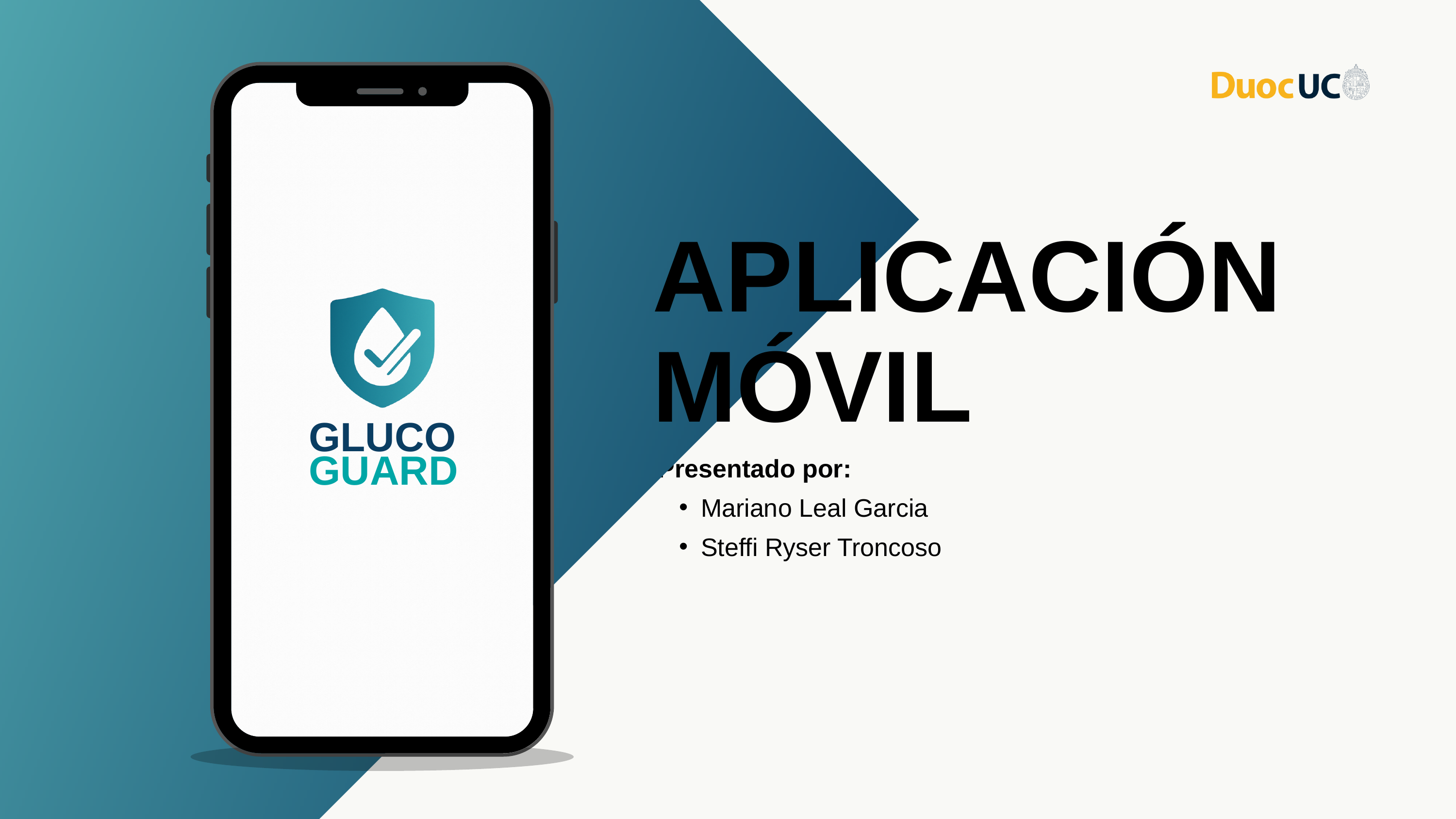

APLICACIÓN
MÓVIL

GLUCO
GUARD
Presentado por:
Mariano Leal Garcia
Steffi Ryser Troncoso